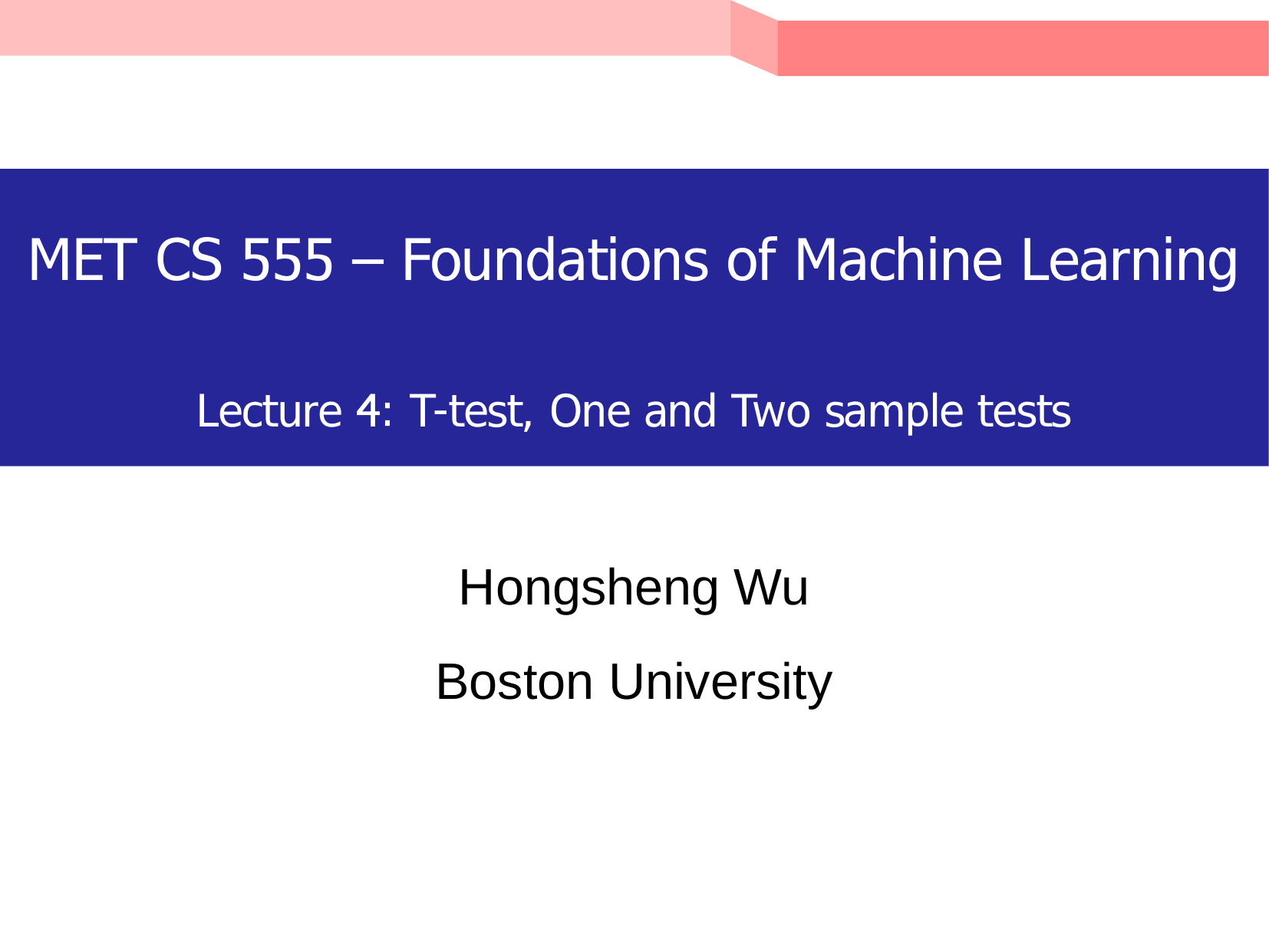

# MET CS 555 – Foundations of Machine Learning Lecture 4: T-test, One and Two sample tests
Hongsheng Wu
Boston University